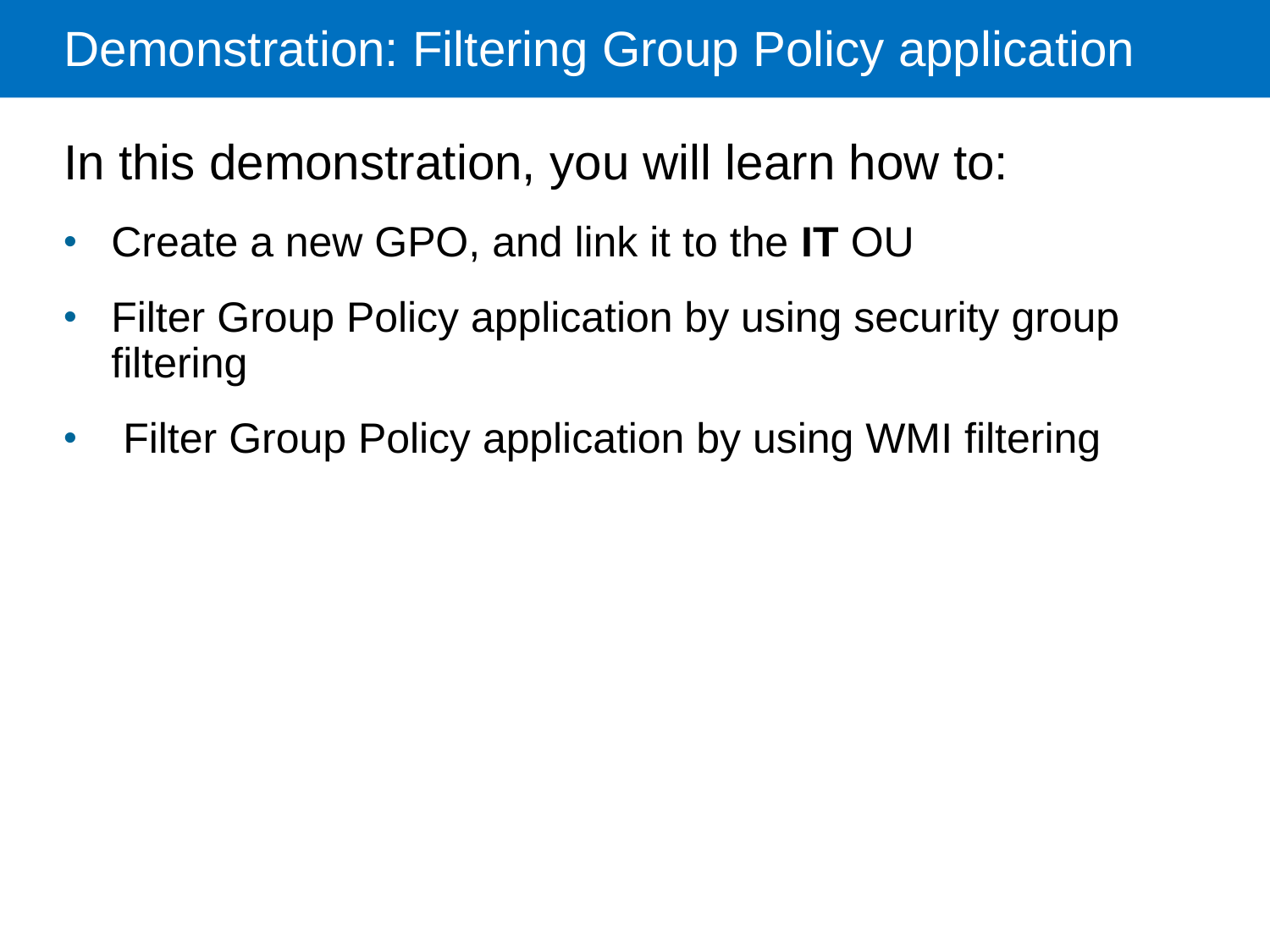

# Demonstration: Filtering Group Policy application
In this demonstration, you will learn how to:
Create a new GPO, and link it to the IT OU
Filter Group Policy application by using security group filtering
 Filter Group Policy application by using WMI filtering